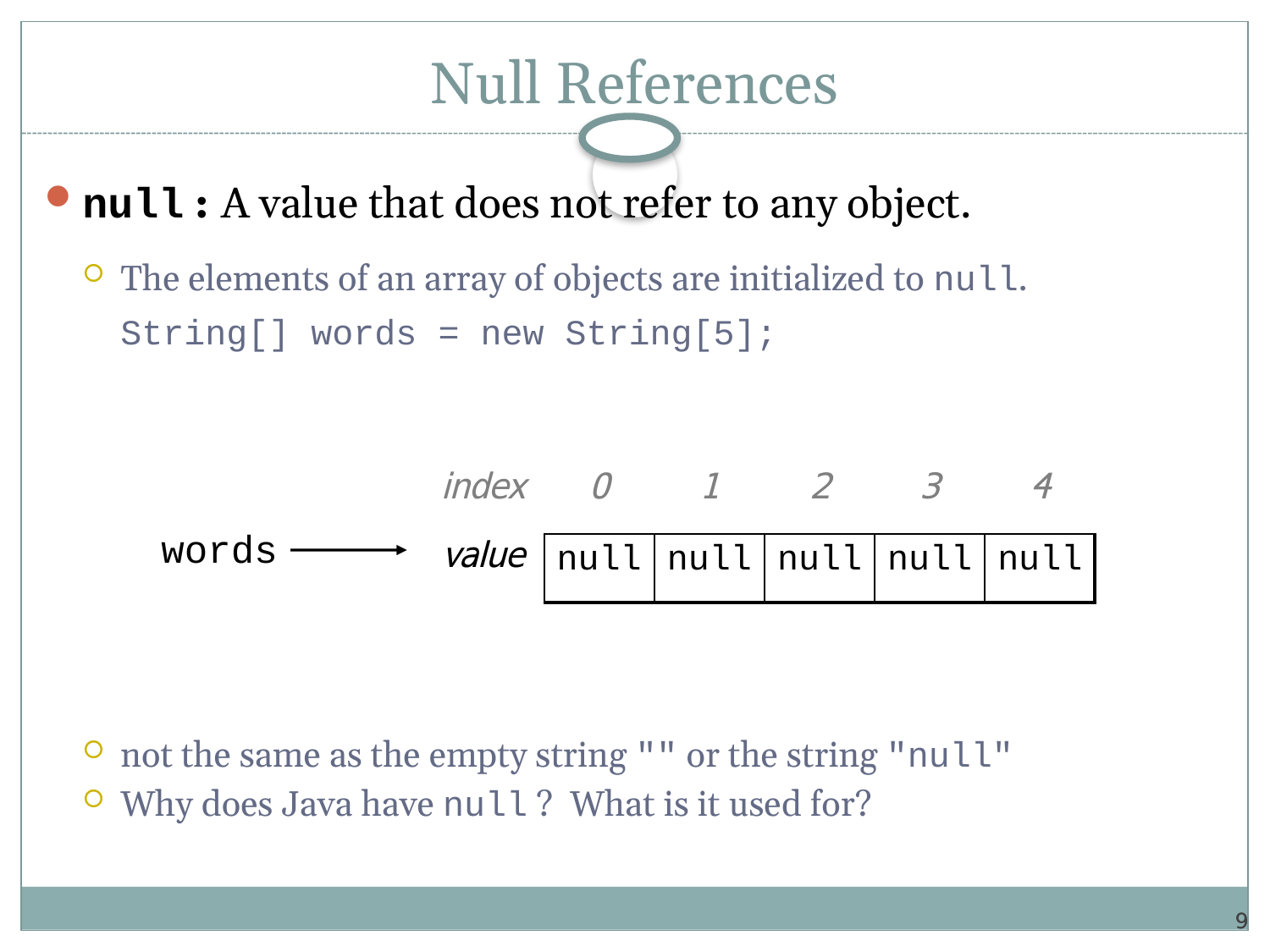

# Null References
null : A value that does not refer to any object.

The elements of an array of objects are initialized to null.

	String[] words = new String[5];

not the same as the empty string "" or the string "null"
Why does Java have null ?  What is it used for?
| index | 0 | 1 | 2 | 3 | 4 |
| --- | --- | --- | --- | --- | --- |
| value | null | null | null | null | null |
words